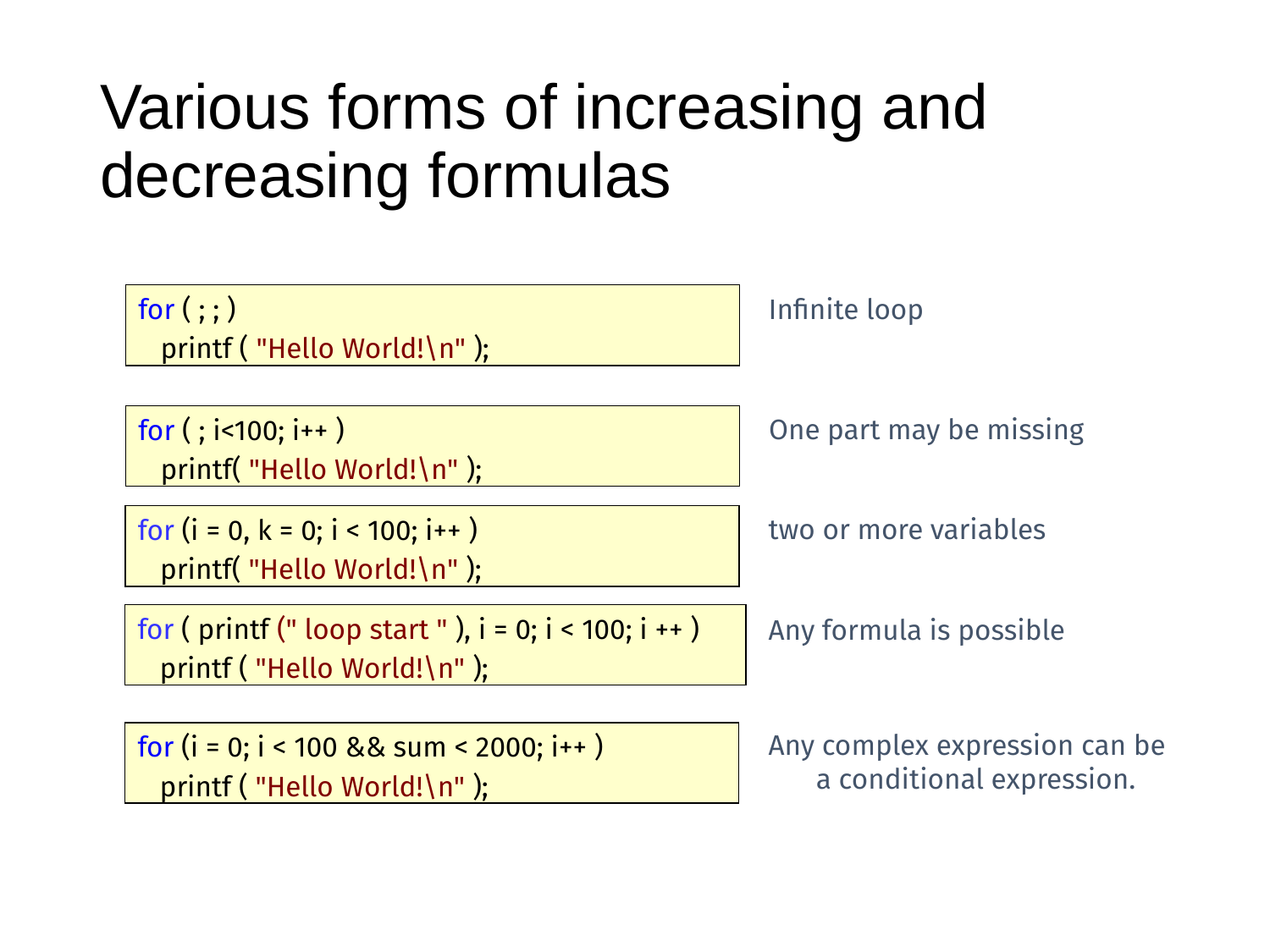

# Various forms of increasing and decreasing formulas
Infinite loop
for ( ; ; )
   printf ( "Hello World!\n" );
One part may be missing
for ( ; i<100; i++ )
   printf( "Hello World!\n" );
two or more variables
for (i = 0, k = 0; i < 100; i++ )
   printf( "Hello World!\n" );
for ( printf (" loop start " ), i = 0; i < 100; i ++ )
   printf ( "Hello World!\n" );
Any formula is possible
Any complex expression can be a conditional expression.
for (i = 0; i < 100 && sum < 2000; i++ )
   printf ( "Hello World!\n" );